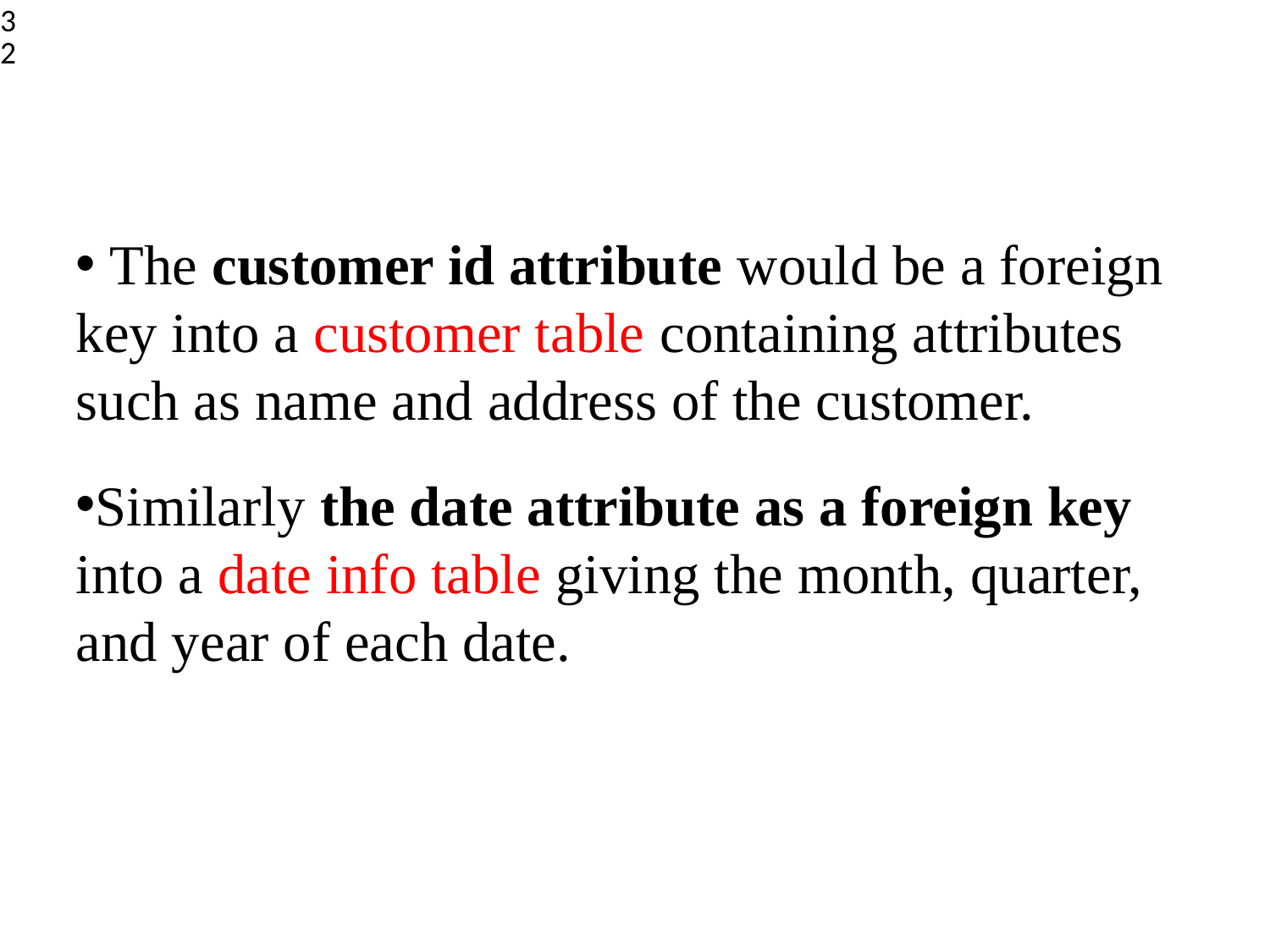

32

 The customer id attribute would be a foreign key into a customer table containing attributes such as name and address of the customer.

Similarly the date attribute as a foreign key into a date info table giving the month, quarter, and year of each date.